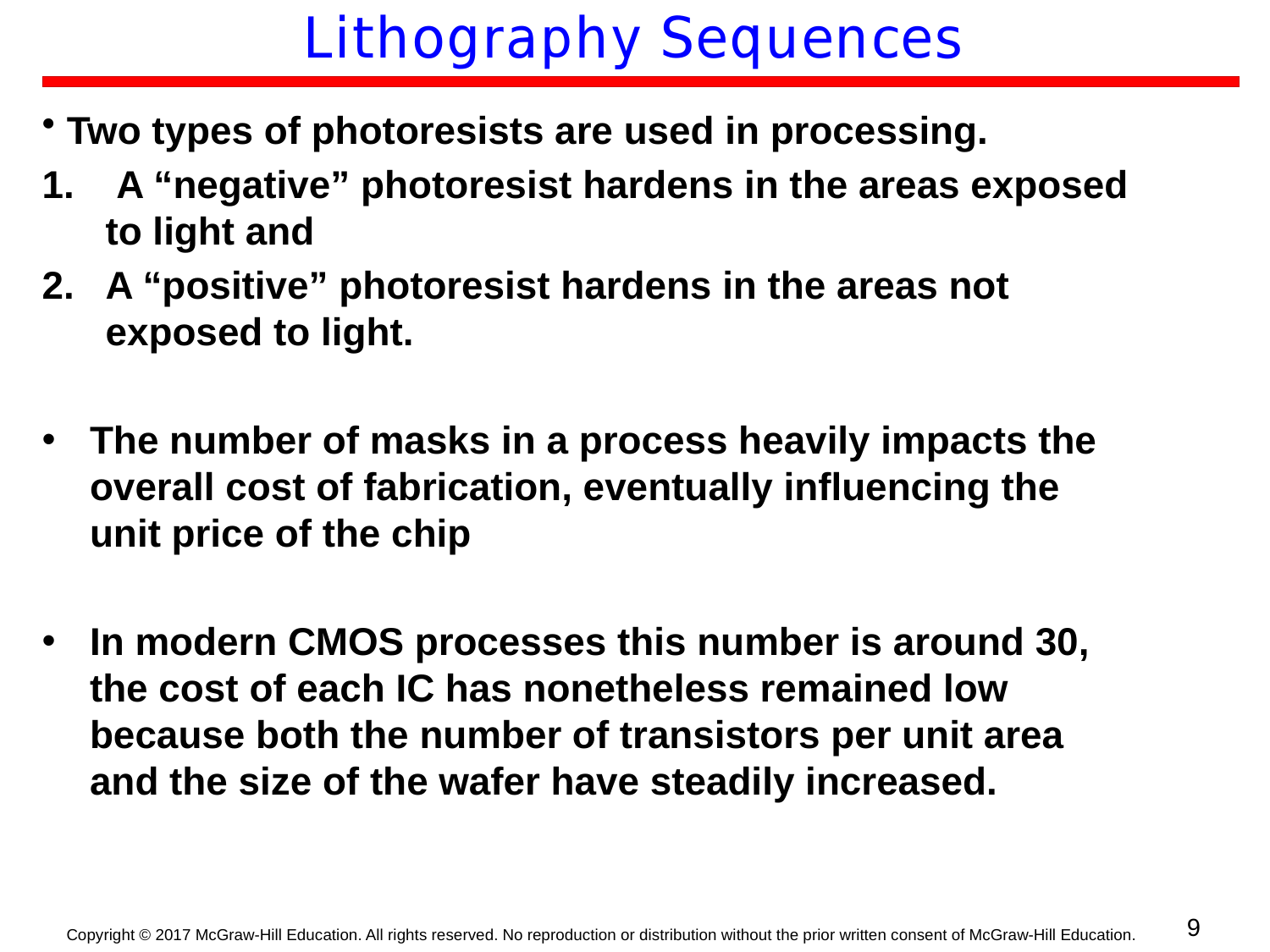

# Lithography Sequences
Two types of photoresists are used in processing.
 A “negative” photoresist hardens in the areas exposed to light and
A “positive” photoresist hardens in the areas not exposed to light.

The number of masks in a process heavily impacts the overall cost of fabrication, eventually influencing the unit price of the chip

In modern CMOS processes this number is around 30, the cost of each IC has nonetheless remained low because both the number of transistors per unit area and the size of the wafer have steadily increased.

9